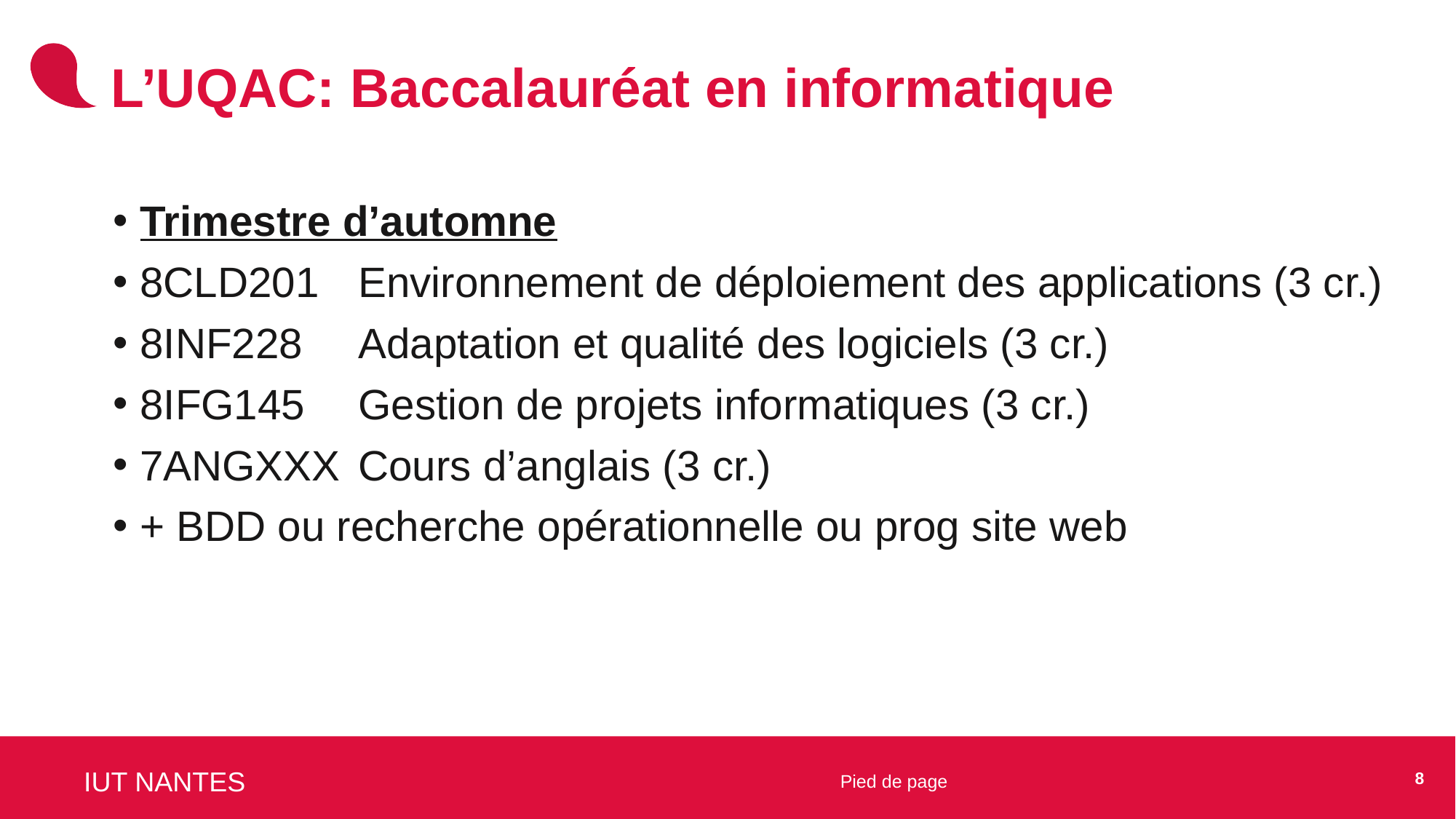

L’UQAC: Baccalauréat en informatique
Trimestre d’automne
8CLD201	Environnement de déploiement des applications (3 cr.)
8INF228	Adaptation et qualité des logiciels (3 cr.)
8IFG145	Gestion de projets informatiques (3 cr.)
7ANGXXX	Cours d’anglais (3 cr.)
+ BDD ou recherche opérationnelle ou prog site web

8
Pied de page